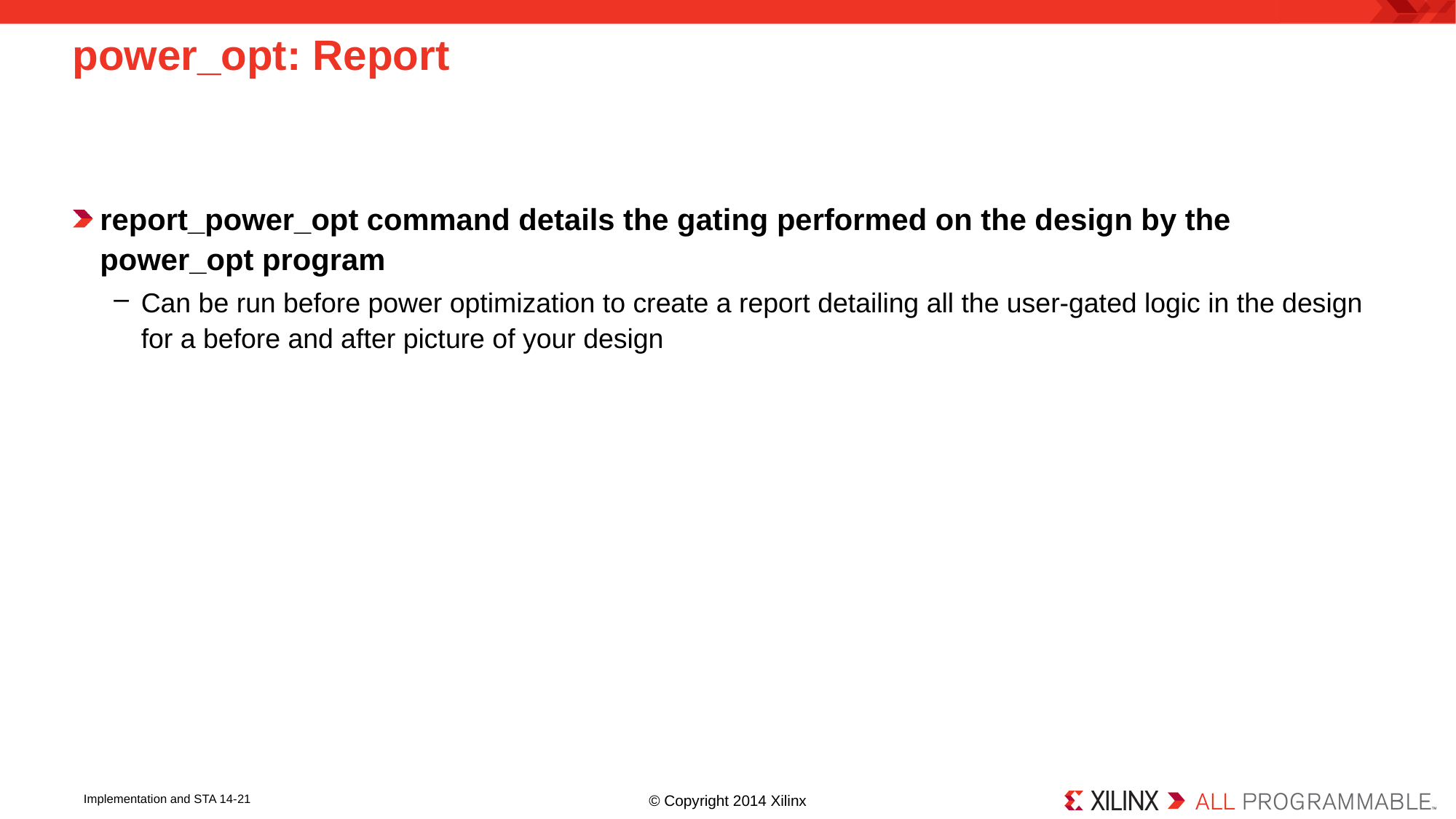

# power_opt: Report
report_power_opt command details the gating performed on the design by the power_opt program
Can be run before power optimization to create a report detailing all the user-gated logic in the design for a before and after picture of your design

© Copyright 2014 Xilinx
Implementation and STA 14-21